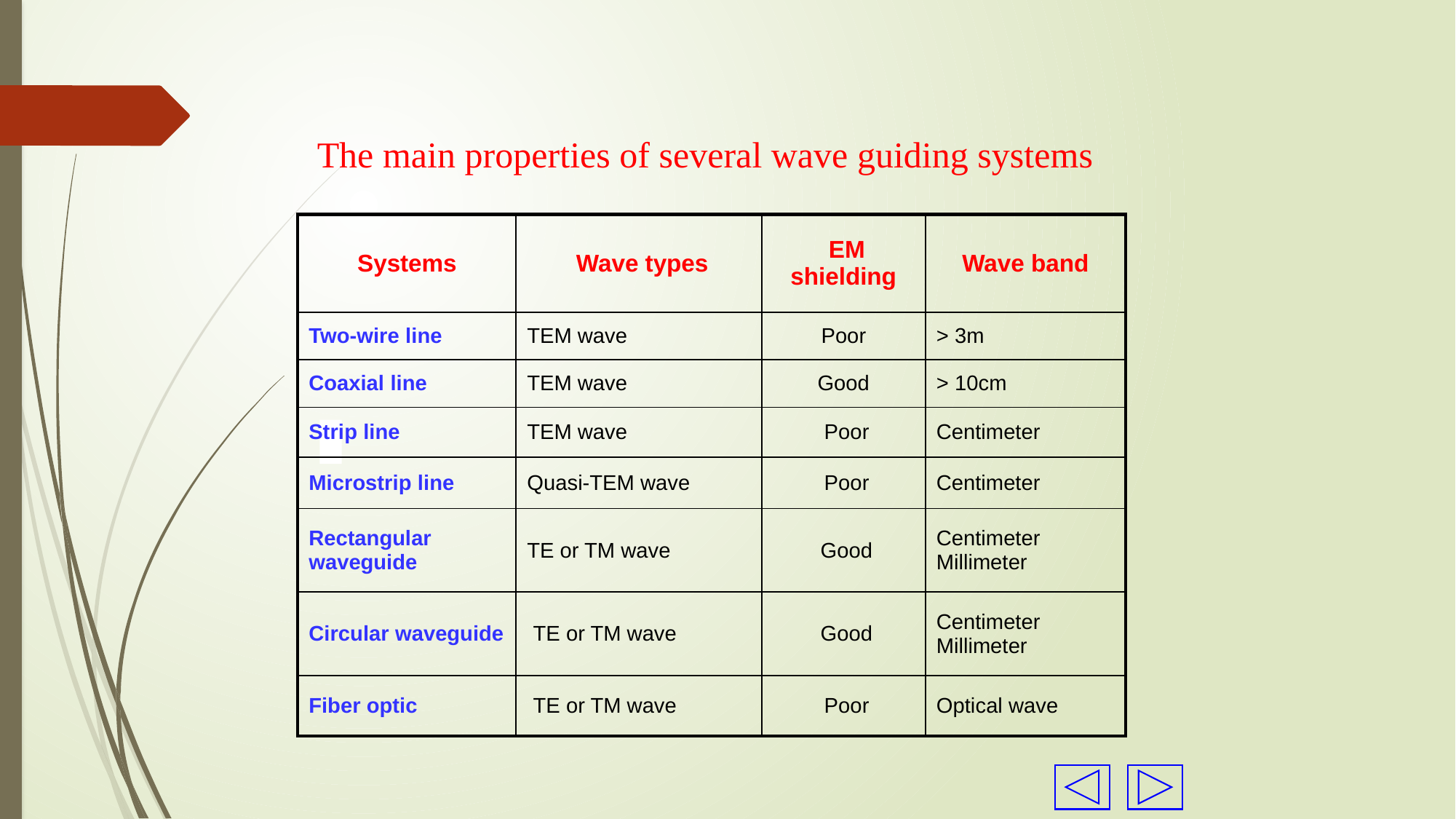

The main properties of several wave guiding systems
| Systems | Wave types | EM shielding | Wave band |
| --- | --- | --- | --- |
| Two-wire line | TEM wave | Poor | > 3m |
| Coaxial line | TEM wave | Good | > 10cm |
| Strip line | TEM wave | Poor | Centimeter |
| Microstrip line | Quasi-TEM wave | Poor | Centimeter |
| Rectangular waveguide | TE or TM wave | Good | Centimeter Millimeter |
| Circular waveguide | TE or TM wave | Good | Centimeter Millimeter |
| Fiber optic | TE or TM wave | Poor | Optical wave |